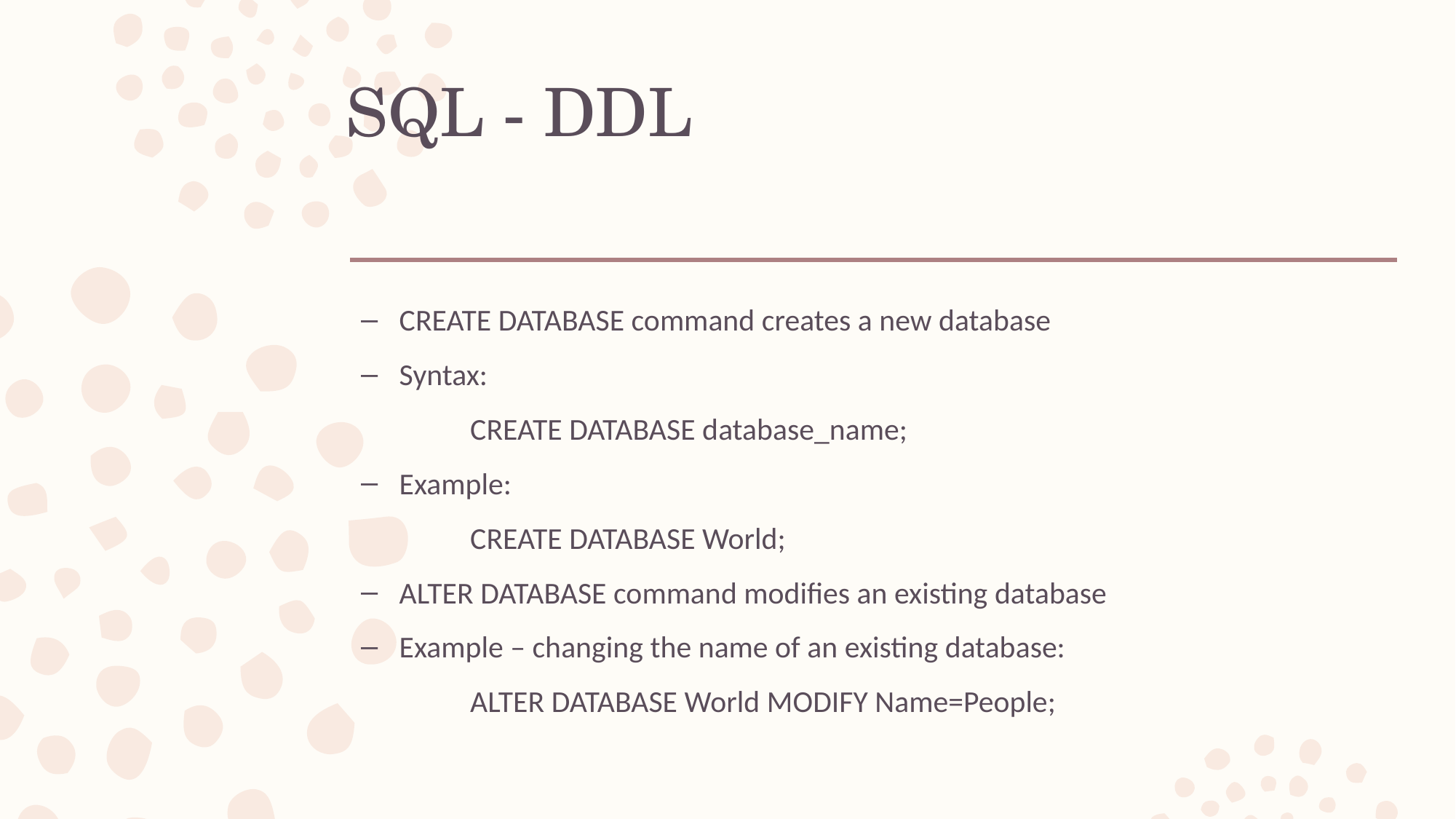

# SQL - DDL
CREATE DATABASE command creates a new database
Syntax:
	CREATE DATABASE database_name;
Example:
	CREATE DATABASE World;
ALTER DATABASE command modifies an existing database
Example – changing the name of an existing database:
	ALTER DATABASE World MODIFY Name=People;